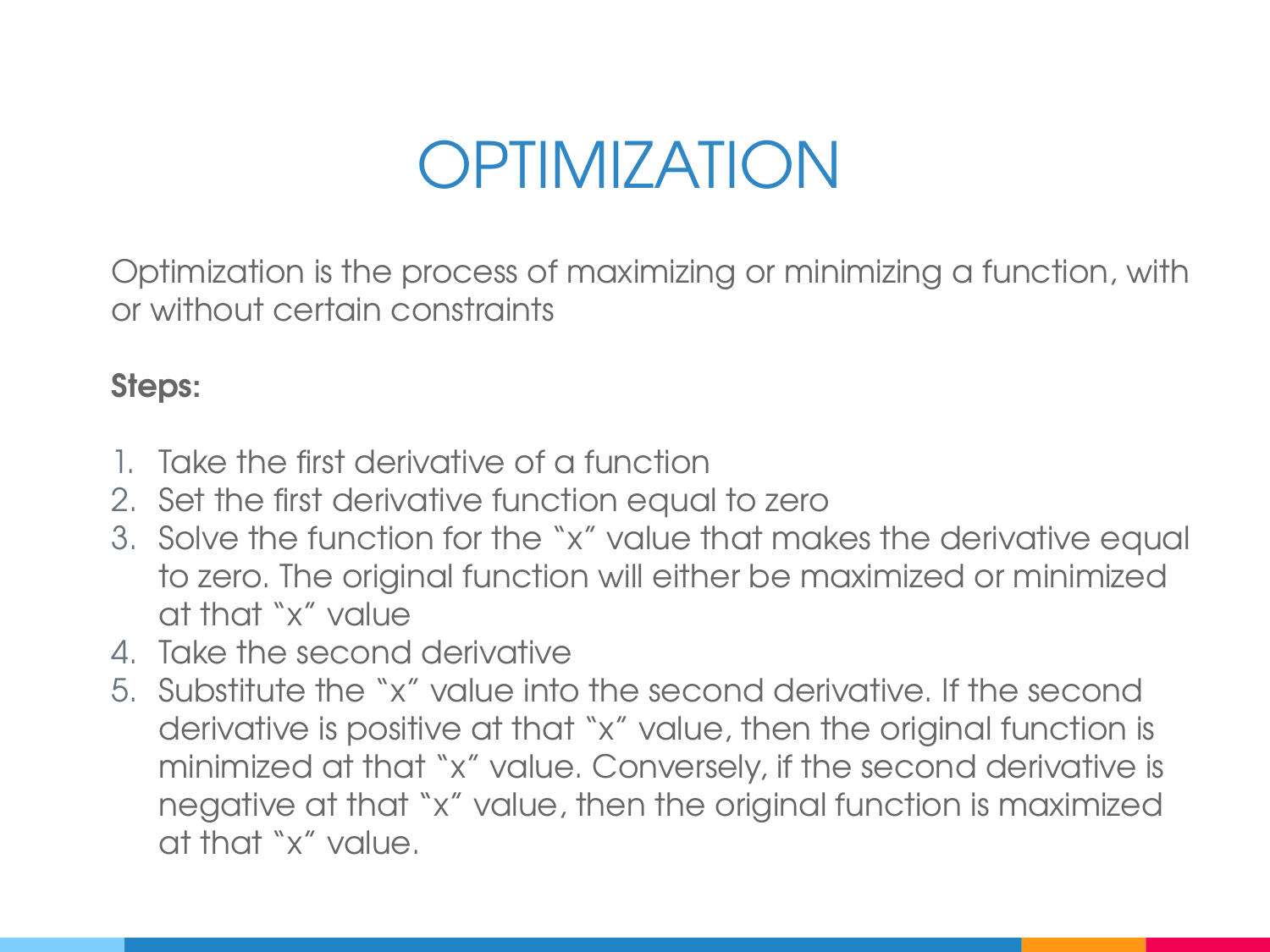

# OPTIMIZATION
Optimization is the process of maximizing or minimizing a function, with or without certain constraints

Steps:

Take the first derivative of a function
Set the first derivative function equal to zero
Solve the function for the “x” value that makes the derivative equal to zero. The original function will either be maximized or minimized at that “x” value
Take the second derivative
Substitute the “x” value into the second derivative. If the second derivative is positive at that “x” value, then the original function is minimized at that “x” value. Conversely, if the second derivative is negative at that “x” value, then the original function is maximized at that “x” value.